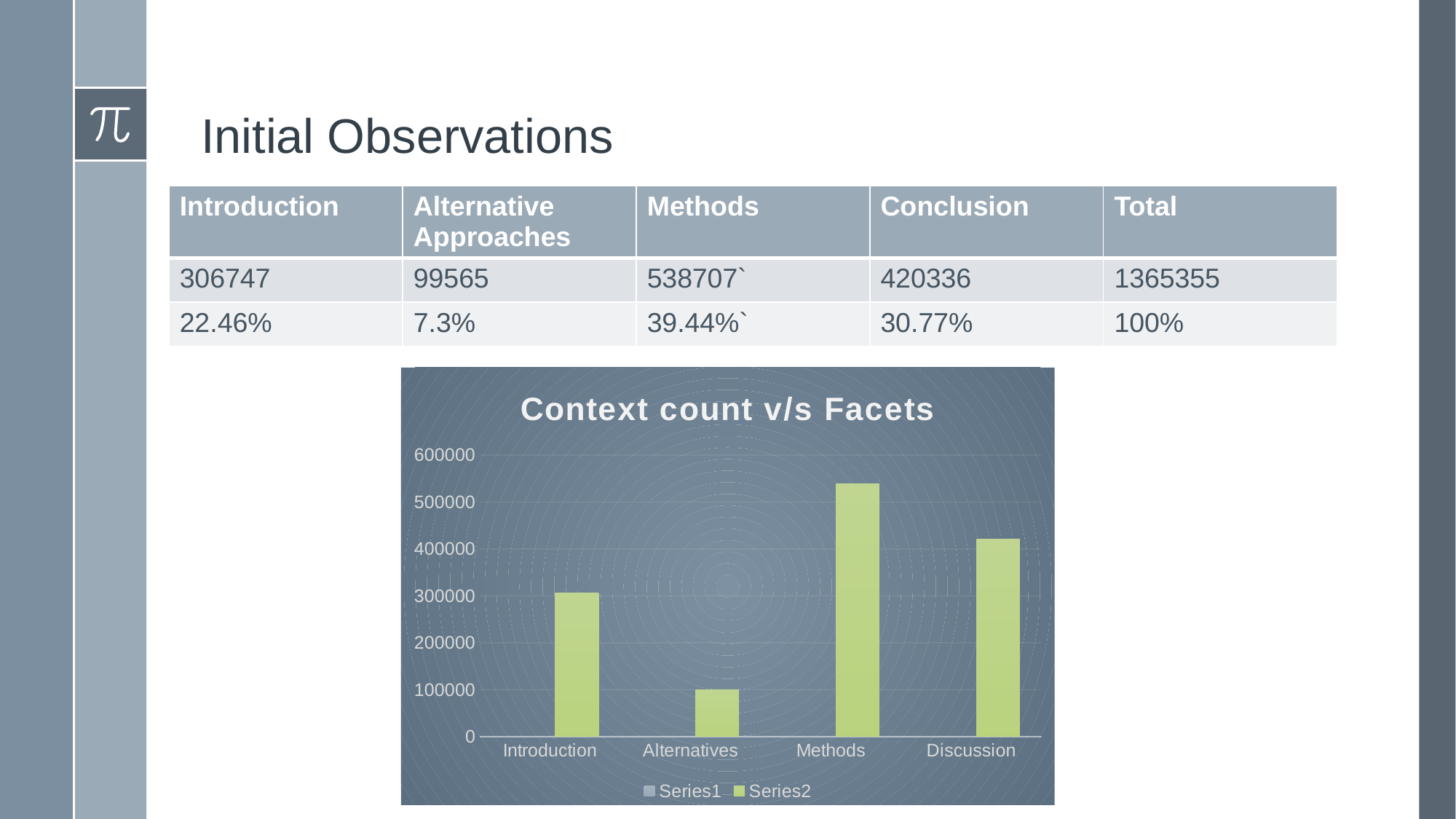

# Initial Observations
| Introduction | Alternative Approaches | Methods | Conclusion | Total |
| --- | --- | --- | --- | --- |
| 306747 | 99565 | 538707` | 420336 | 1365355 |
| 22.46% | 7.3% | 39.44%` | 30.77% | 100% |

### Chart: Context count v/s Facets

| Category |  |  |
|---|---|---|
| Introduction | None | 306747.0 |
| Alternatives | None | 99565.0 |
| Methods | None | 538707.0 |
| Discussion | None | 420336.0 |